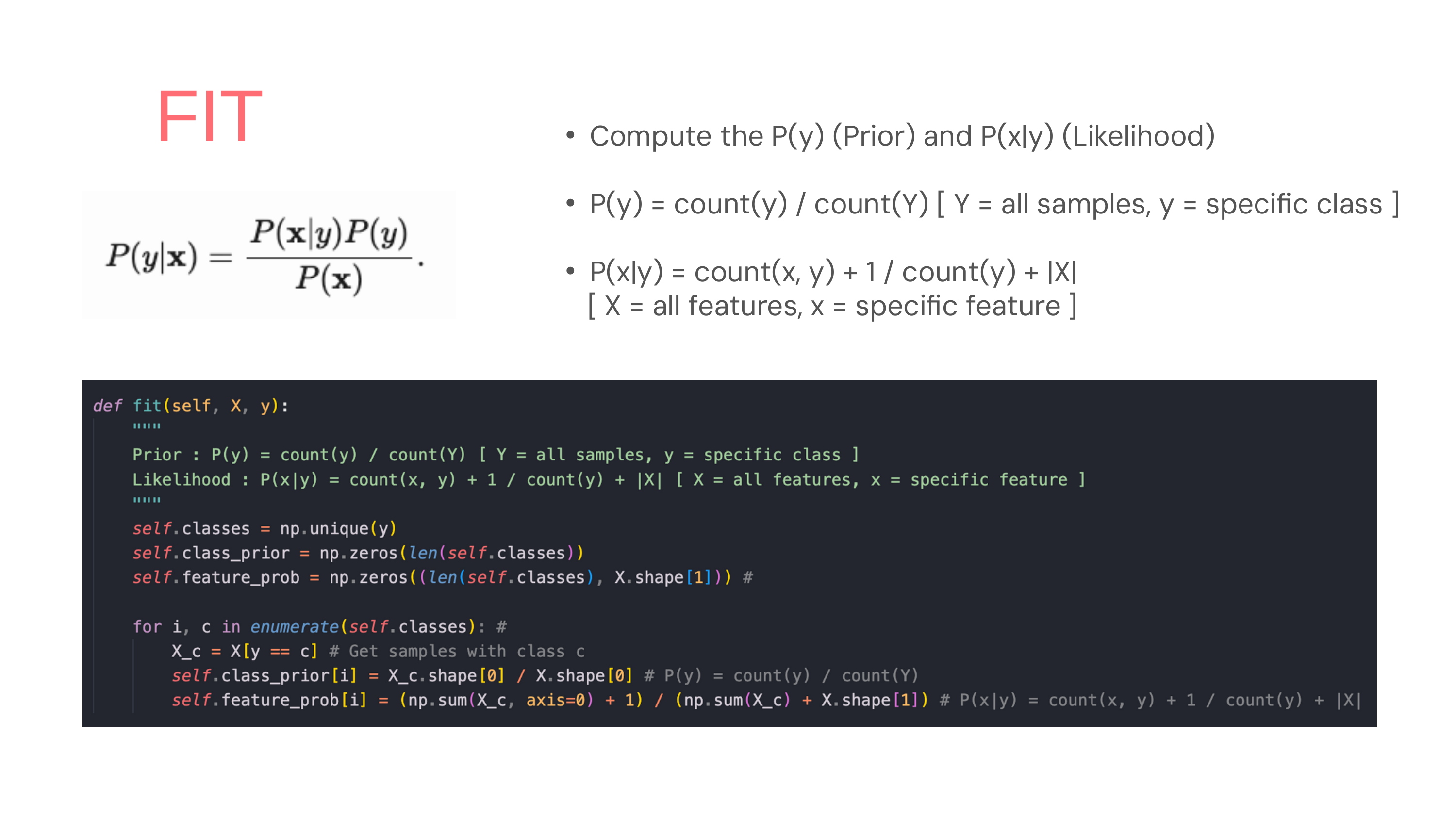

FIT

Compute the P(y) (Prior) and P(x|y) (Likelihood)

P(y) = count(y) / count(Y) [ Y = all samples, y = specific class ]

P(x|y) = count(x, y) + 1 / count(y) + |X|
      [ X = all features, x = specific feature ]